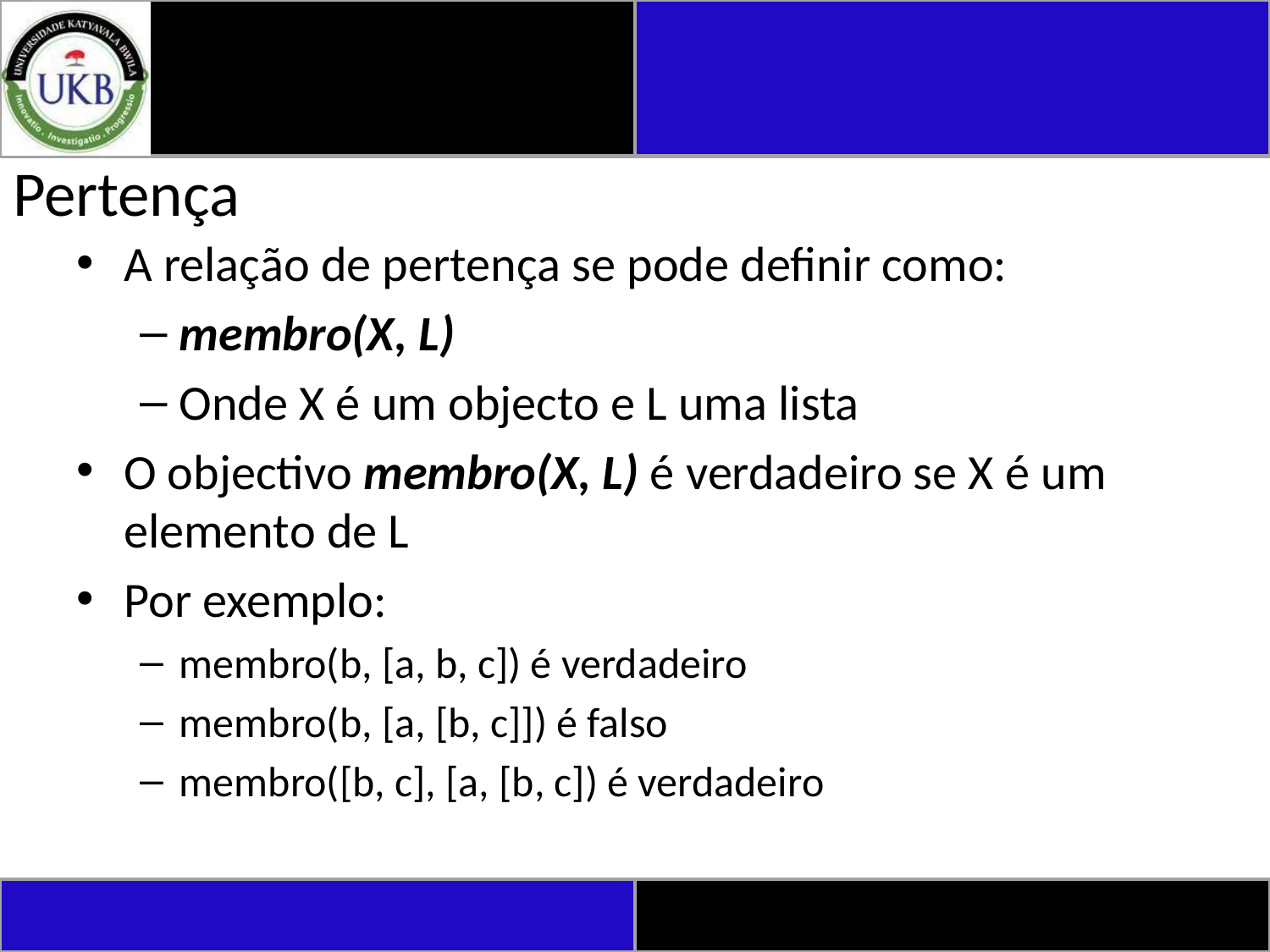

# Pertença
A relação de pertença se pode definir como:
membro(X, L)
Onde X é um objecto e L uma lista
O objectivo membro(X, L) é verdadeiro se X é um elemento de L
Por exemplo:
membro(b, [a, b, c]) é verdadeiro
membro(b, [a, [b, c]]) é falso
membro([b, c], [a, [b, c]) é verdadeiro